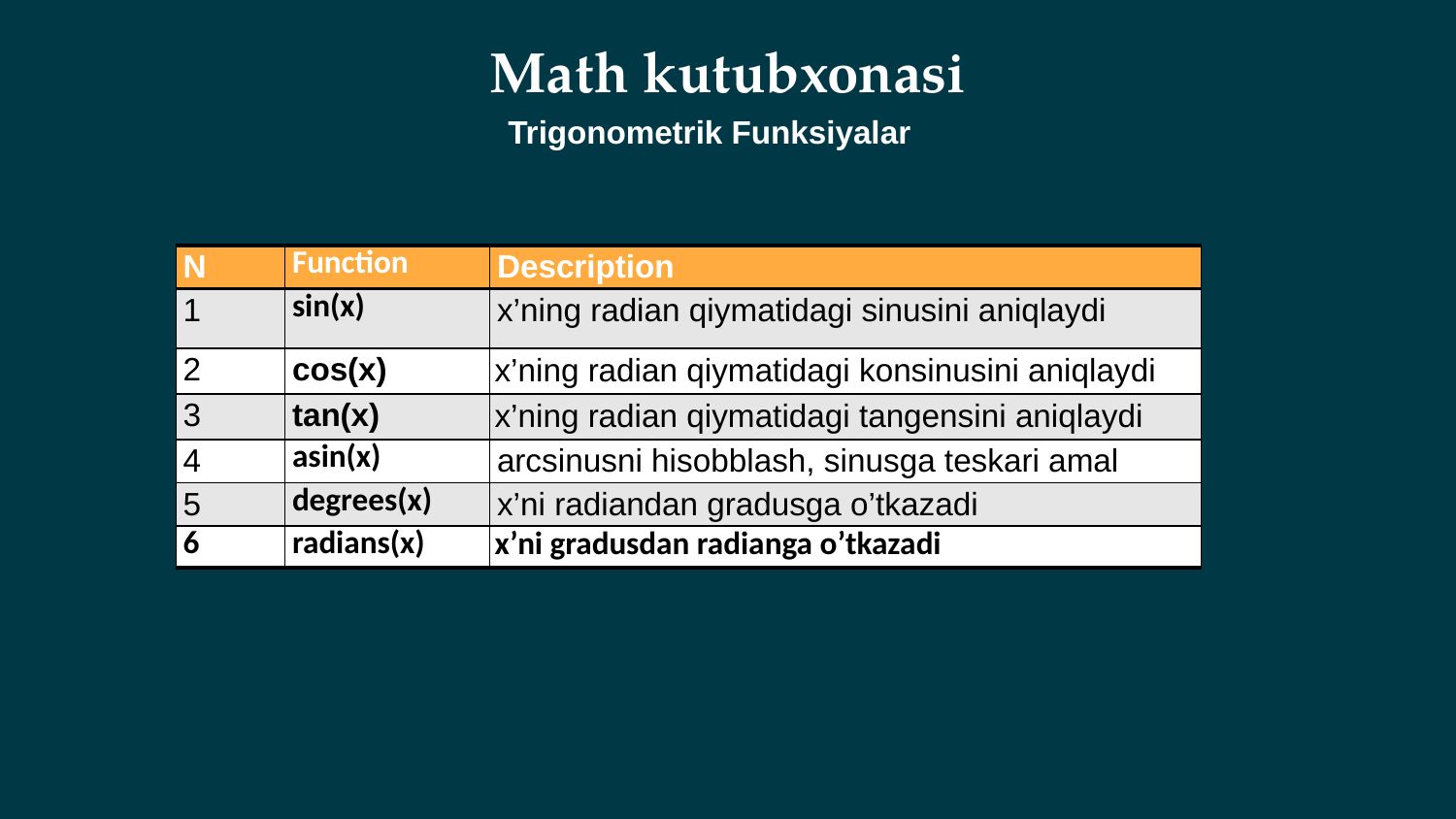

Math kutubxonasi
Trigonometrik Funksiyalar
| N | Function | Description |
| --- | --- | --- |
| 1 | sin(x) | x’ning radian qiymatidagi sinusini aniqlaydi |
| 2 | cos(x) | x’ning radian qiymatidagi konsinusini aniqlaydi |
| 3 | tan(x) | x’ning radian qiymatidagi tangensini aniqlaydi |
| 4 | asin(x) | arcsinusni hisobblash, sinusga teskari amal |
| 5 | degrees(x) | x’ni radiandan gradusga o’tkazadi |
| 6 | radians(x) | x’ni gradusdan radianga o’tkazadi |